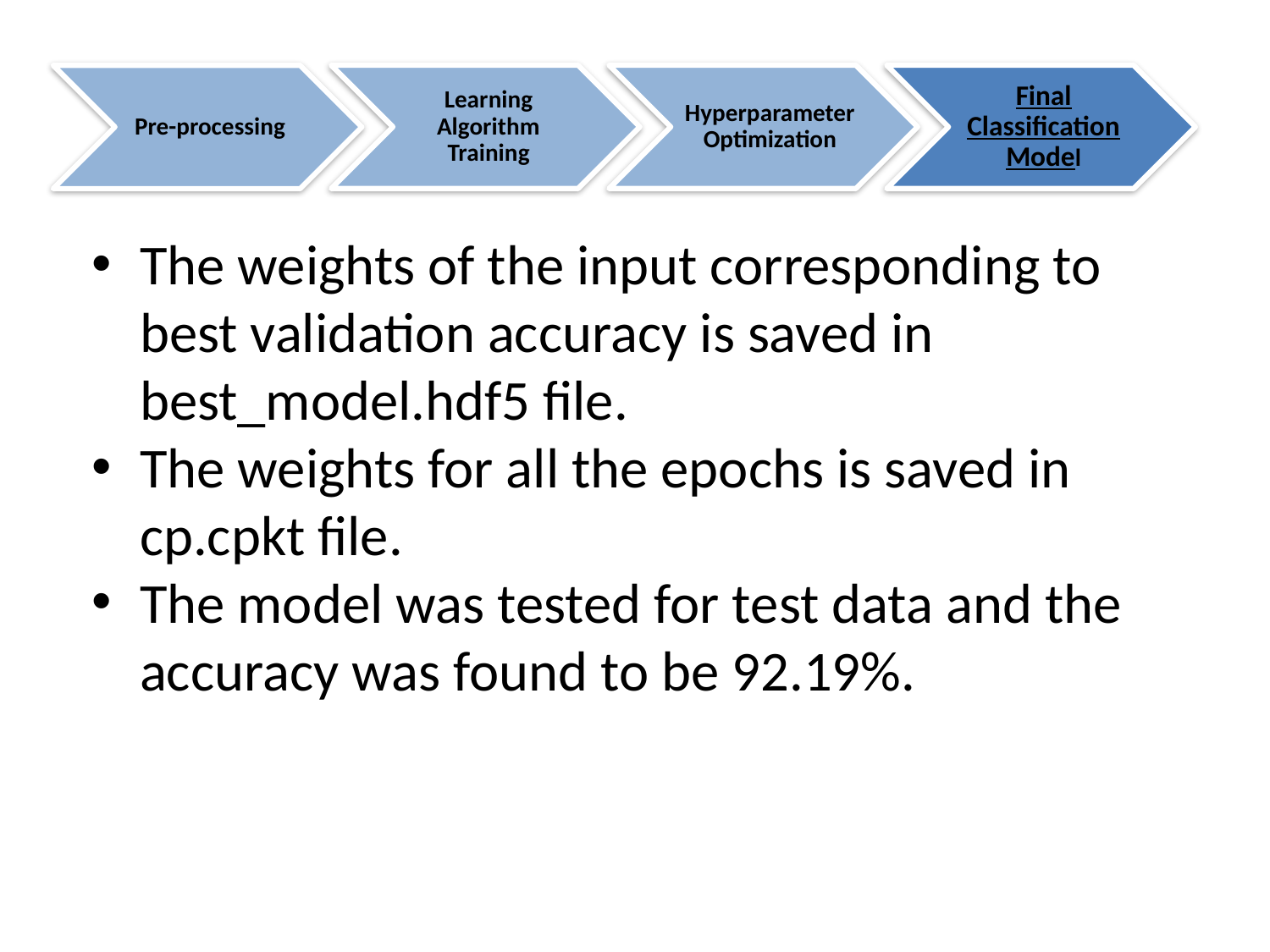

Learning Algorithm Training

Final Classification Model
Hyperparameter Optimization

Pre-processing
The weights of the input corresponding to best validation accuracy is saved in best_model.hdf5 file.
The weights for all the epochs is saved in cp.cpkt file.
The model was tested for test data and the accuracy was found to be 92.19%.